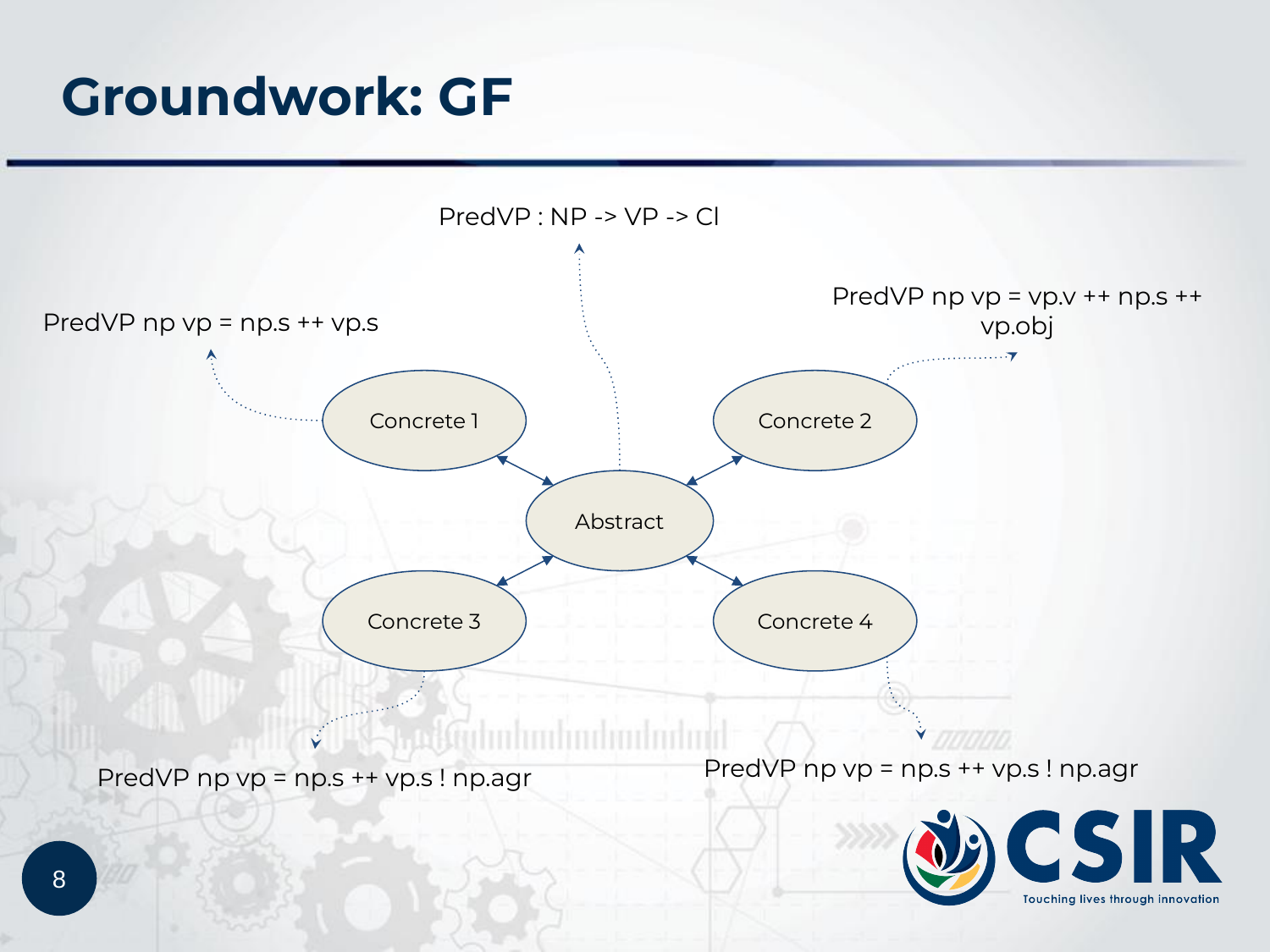

# Groundwork: GF
PredVP : NP -> VP -> Cl
PredVP np vp = vp.v ++ np.s ++ vp.obj
PredVP np vp = np.s ++ vp.s
Concrete 1
Concrete 2
Abstract
Concrete 3
Concrete 4
PredVP np vp = np.s ++ vp.s ! np.agr
PredVP np vp = np.s ++ vp.s ! np.agr